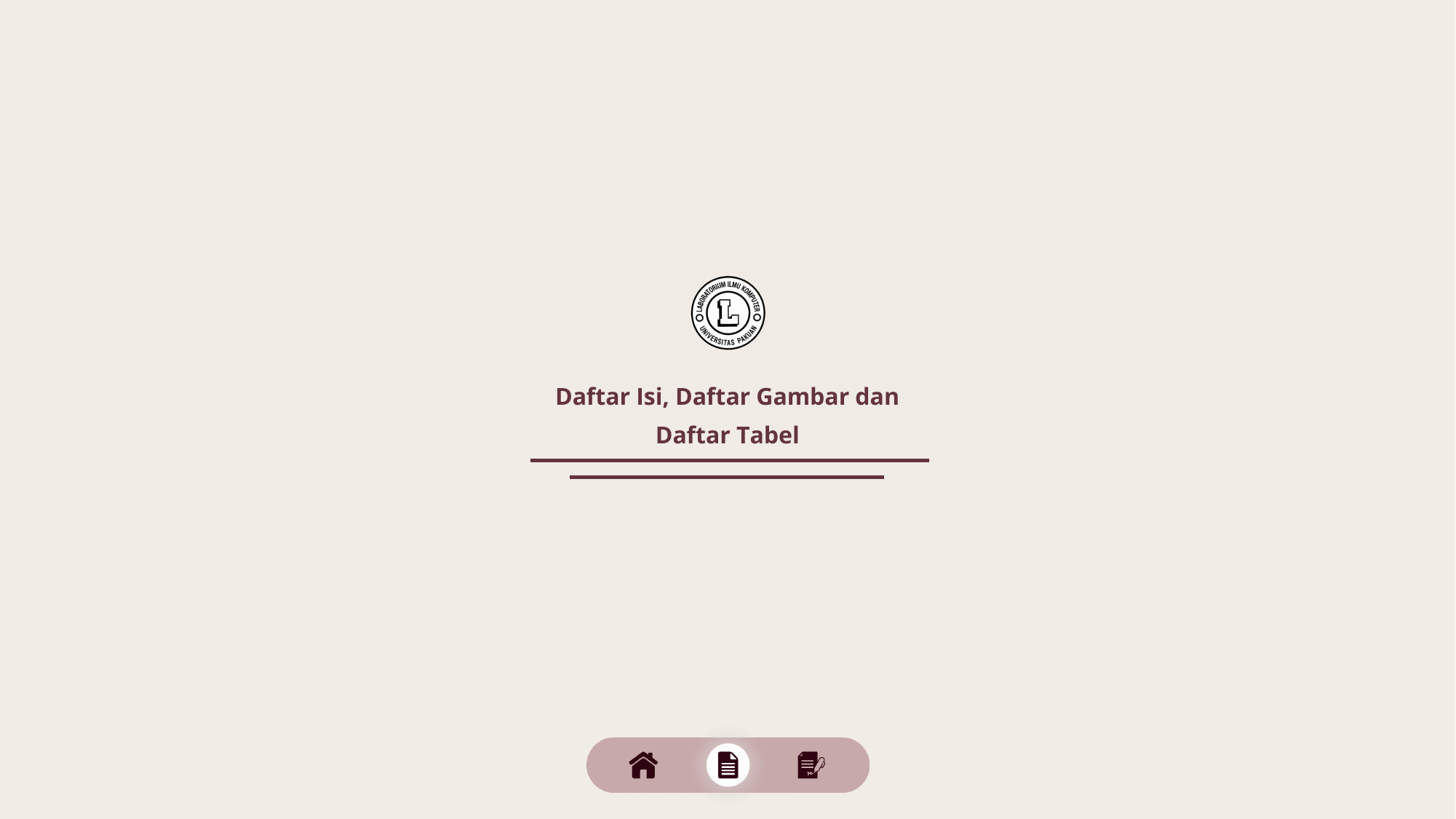

Daftar Isi, Daftar Gambar dan Daftar Tabel